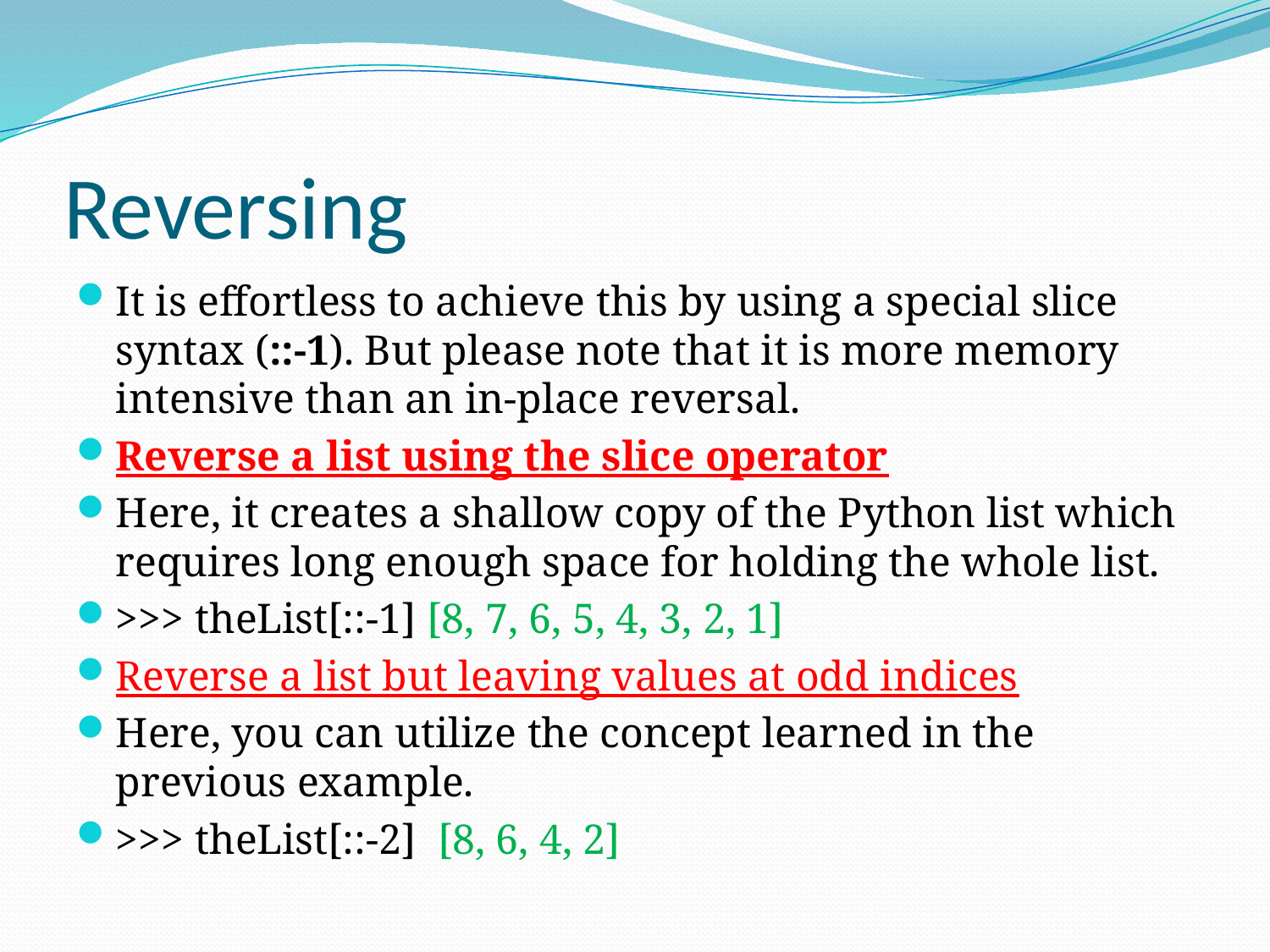

# Reversing
It is effortless to achieve this by using a special slice syntax (::-1). But please note that it is more memory intensive than an in-place reversal.
Reverse a list using the slice operator
Here, it creates a shallow copy of the Python list which requires long enough space for holding the whole list.
>>> theList[::-1] [8, 7, 6, 5, 4, 3, 2, 1]
Reverse a list but leaving values at odd indices
Here, you can utilize the concept learned in the previous example.
>>> theList[::-2]  [8, 6, 4, 2]